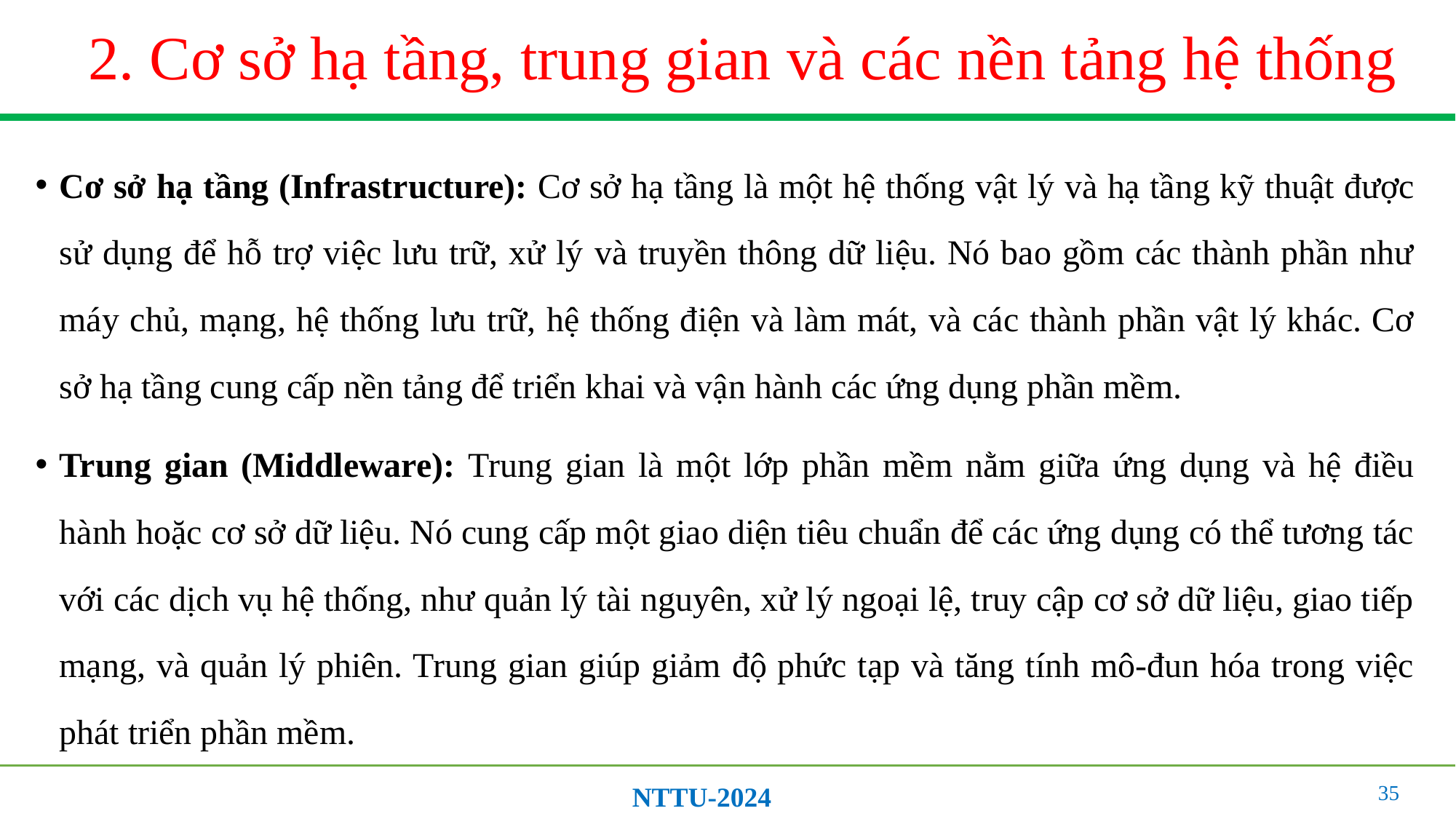

# 2. Cơ sở hạ tầng, trung gian và các nền tảng hệ thống
Cơ sở hạ tầng (Infrastructure): Cơ sở hạ tầng là một hệ thống vật lý và hạ tầng kỹ thuật được sử dụng để hỗ trợ việc lưu trữ, xử lý và truyền thông dữ liệu. Nó bao gồm các thành phần như máy chủ, mạng, hệ thống lưu trữ, hệ thống điện và làm mát, và các thành phần vật lý khác. Cơ sở hạ tầng cung cấp nền tảng để triển khai và vận hành các ứng dụng phần mềm.
Trung gian (Middleware): Trung gian là một lớp phần mềm nằm giữa ứng dụng và hệ điều hành hoặc cơ sở dữ liệu. Nó cung cấp một giao diện tiêu chuẩn để các ứng dụng có thể tương tác với các dịch vụ hệ thống, như quản lý tài nguyên, xử lý ngoại lệ, truy cập cơ sở dữ liệu, giao tiếp mạng, và quản lý phiên. Trung gian giúp giảm độ phức tạp và tăng tính mô-đun hóa trong việc phát triển phần mềm.

35